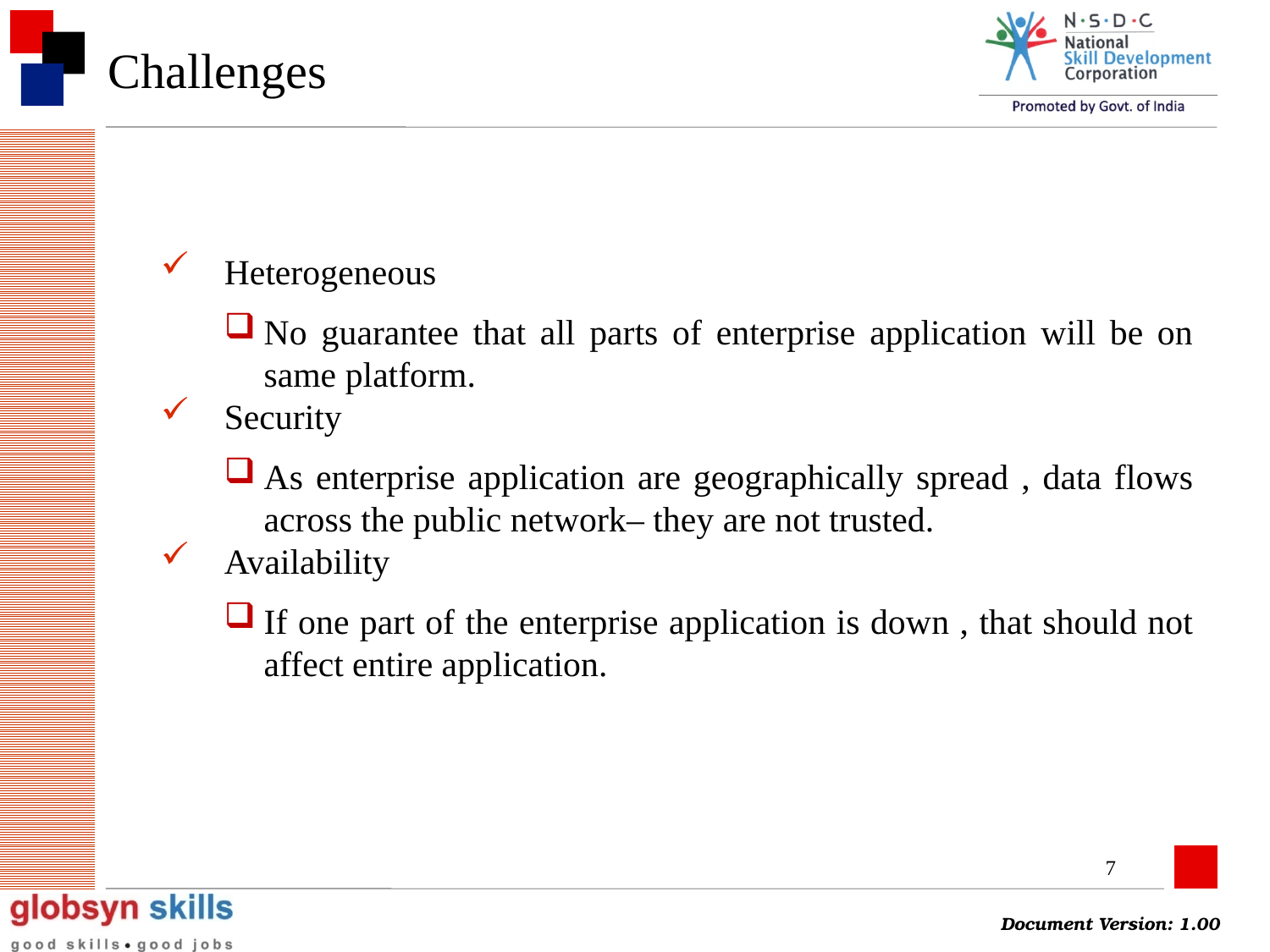

# Challenges
Heterogeneous
No guarantee that all parts of enterprise application will be on same platform.
Security
As enterprise application are geographically spread , data flows across the public network– they are not trusted.
Availability
If one part of the enterprise application is down , that should not affect entire application.